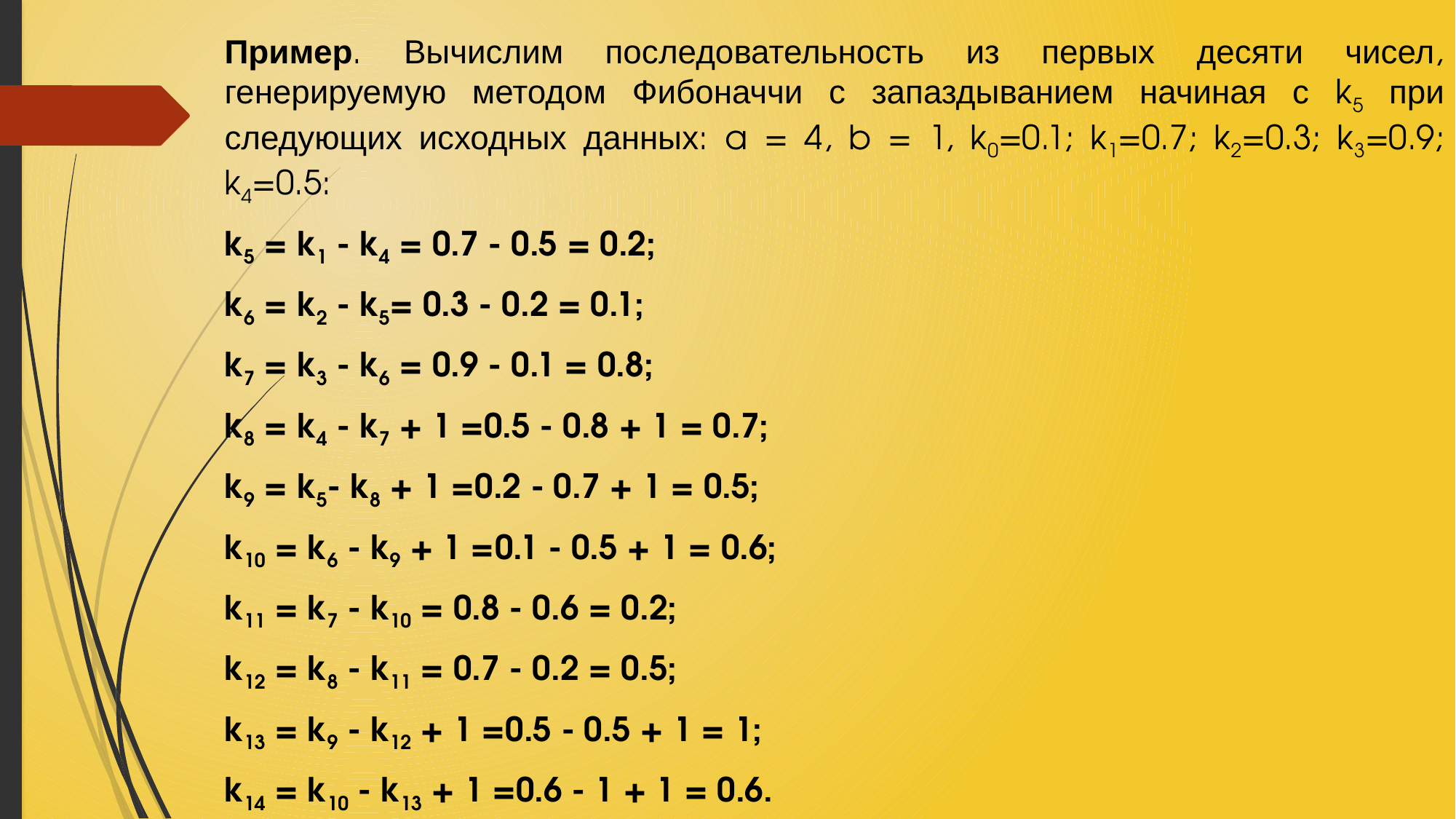

Пример. Вычислим последовательность из первых десяти чисел, генерируемую методом Фибоначчи с запаздыванием начиная с k5 при следующих исходных данных: a = 4, b = 1, k0=0.1; k1=0.7; k2=0.3; k3=0.9; k4=0.5:
k5 = k1 - k4 = 0.7 - 0.5 = 0.2;
k6 = k2 - k5= 0.3 - 0.2 = 0.1;
k7 = k3 - k6 = 0.9 - 0.1 = 0.8;
k8 = k4 - k7 + 1 =0.5 - 0.8 + 1 = 0.7;
k9 = k5- k8 + 1 =0.2 - 0.7 + 1 = 0.5;
k10 = k6 - k9 + 1 =0.1 - 0.5 + 1 = 0.6;
k11 = k7 - k10 = 0.8 - 0.6 = 0.2;
k12 = k8 - k11 = 0.7 - 0.2 = 0.5;
k13 = k9 - k12 + 1 =0.5 - 0.5 + 1 = 1;
k14 = k10 - k13 + 1 =0.6 - 1 + 1 = 0.6.